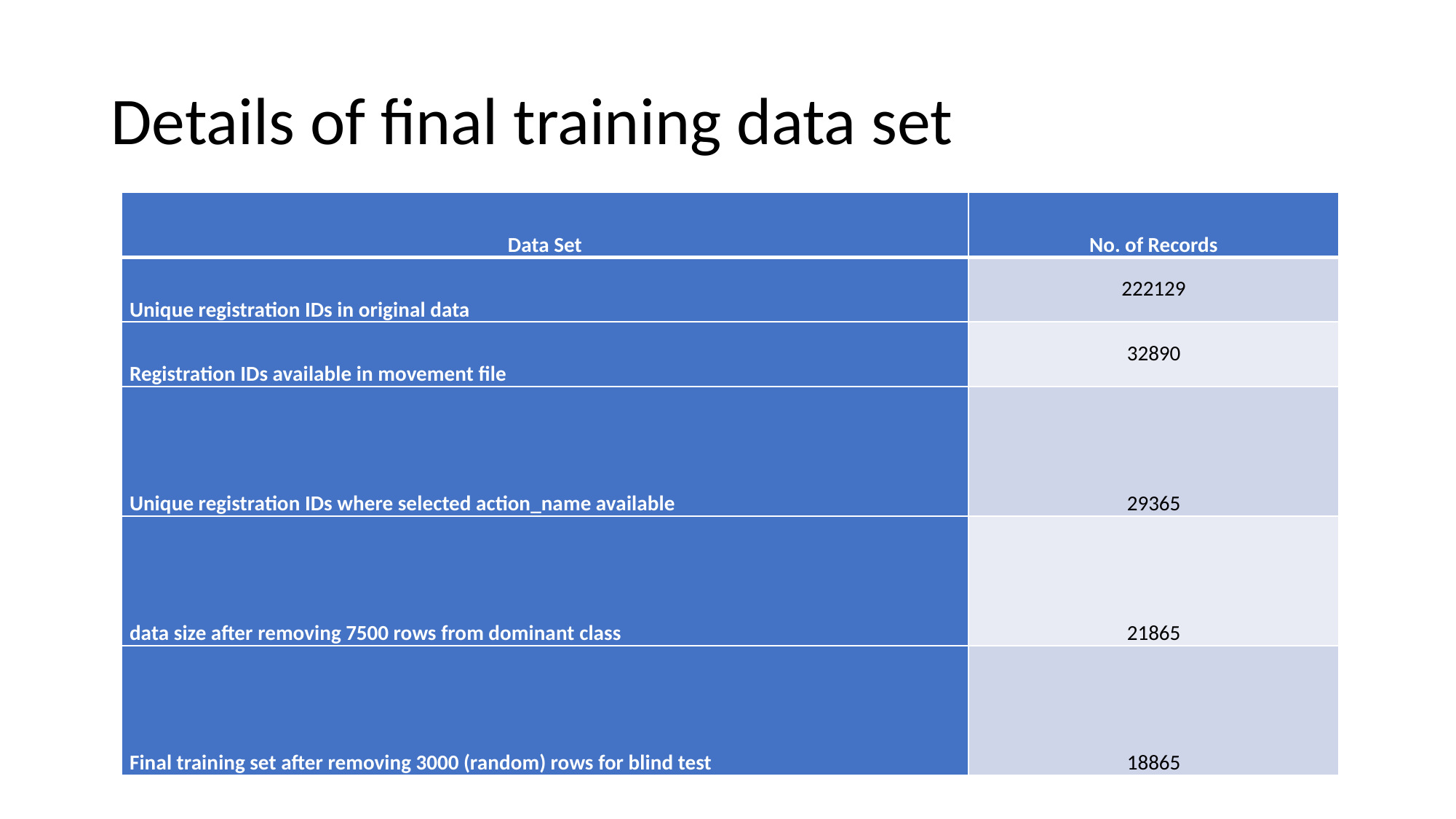

# Details of final training data set
| Data Set | No. of Records |
| --- | --- |
| Unique registration IDs in original data | 222129 |
| Registration IDs available in movement file | 32890 |
| Unique registration IDs where selected action\_name available | 29365 |
| data size after removing 7500 rows from dominant class | 21865 |
| Final training set after removing 3000 (random) rows for blind test | 18865 |